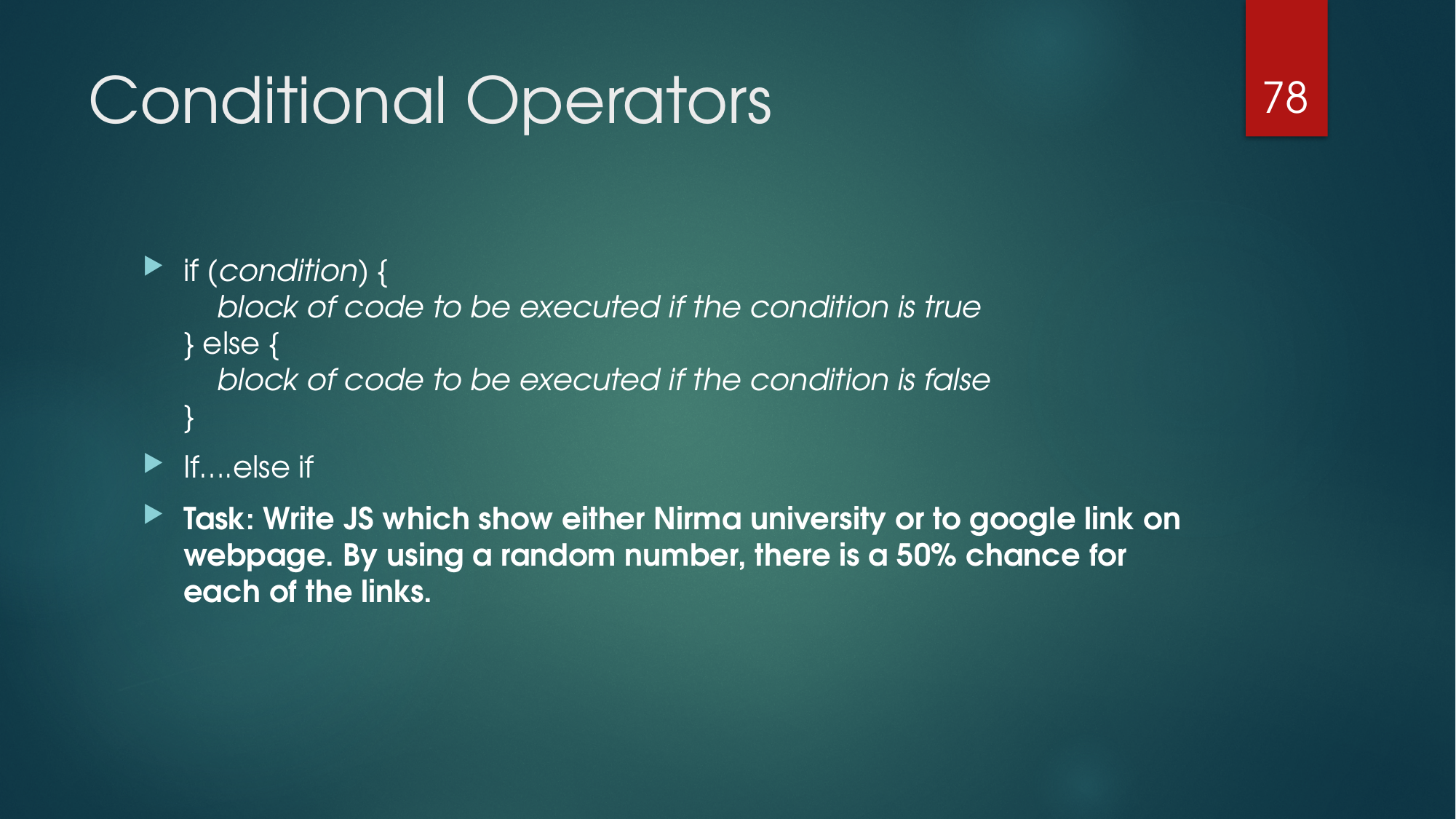

78
# Conditional Operators
if (condition) {
    block of code to be executed if the condition is true
} else { 
    block of code to be executed if the condition is false
}
If….else if
Task: Write JS which show either Nirma university or to google link on webpage. By using a random number, there is a 50% chance for each of the links.